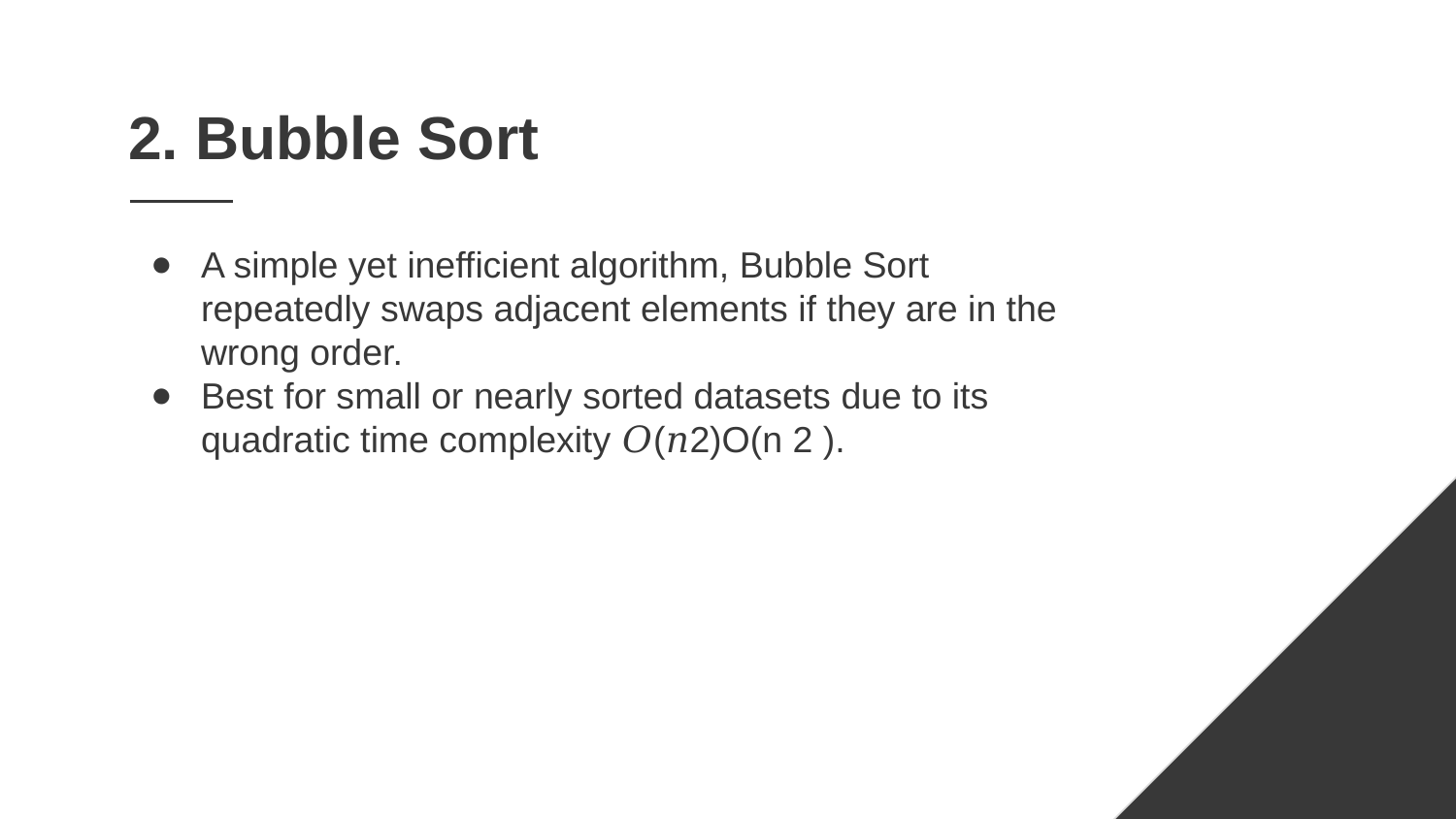

# 2. Bubble Sort
A simple yet inefficient algorithm, Bubble Sort repeatedly swaps adjacent elements if they are in the wrong order.
Best for small or nearly sorted datasets due to its quadratic time complexity 𝑂(𝑛2)O(n 2 ).